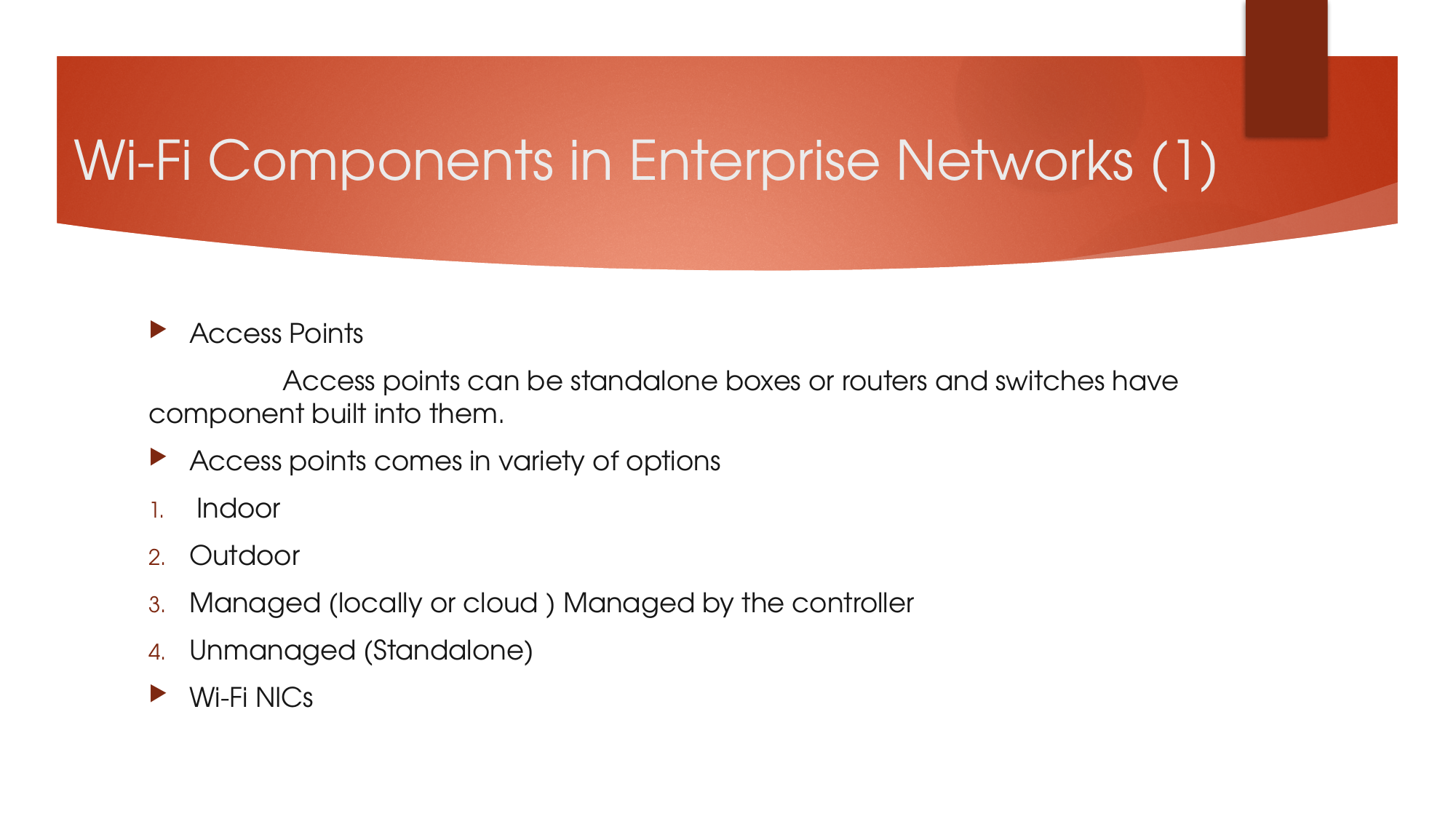

# Wi-Fi Components in Enterprise Networks (1)
Access Points
                  Access points can be standalone boxes or routers and switches have component built into them.
Access points comes in variety of options
 Indoor
Outdoor
Managed (locally or cloud ) Managed by the controller
Unmanaged (Standalone)
Wi-Fi NICs